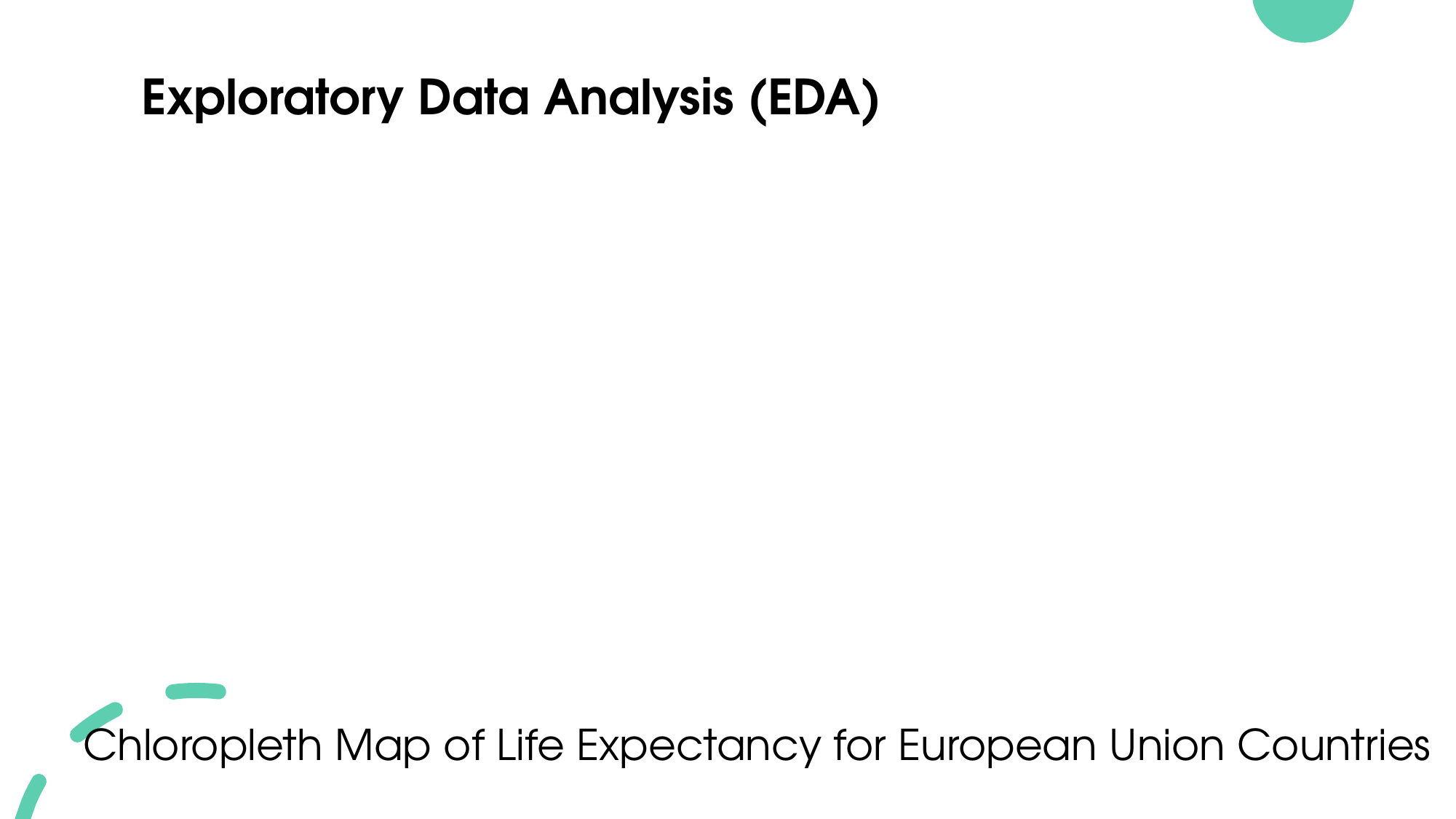

Exploratory Data Analysis (EDA)
# Chloropleth Map of Life Expectancy for European Union Countries